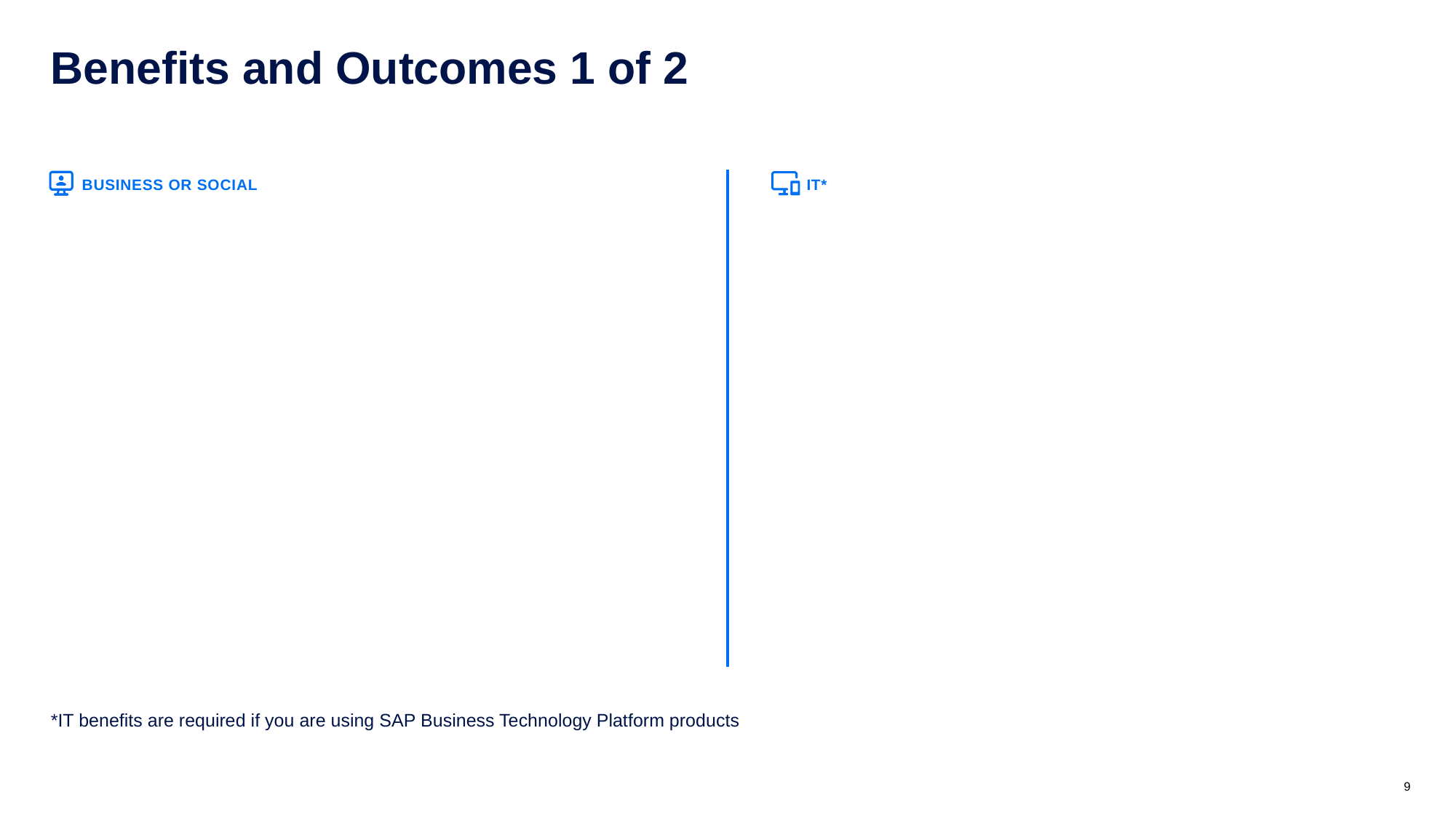

*IT benefits are required if you are using SAP Business Technology Platform products

9